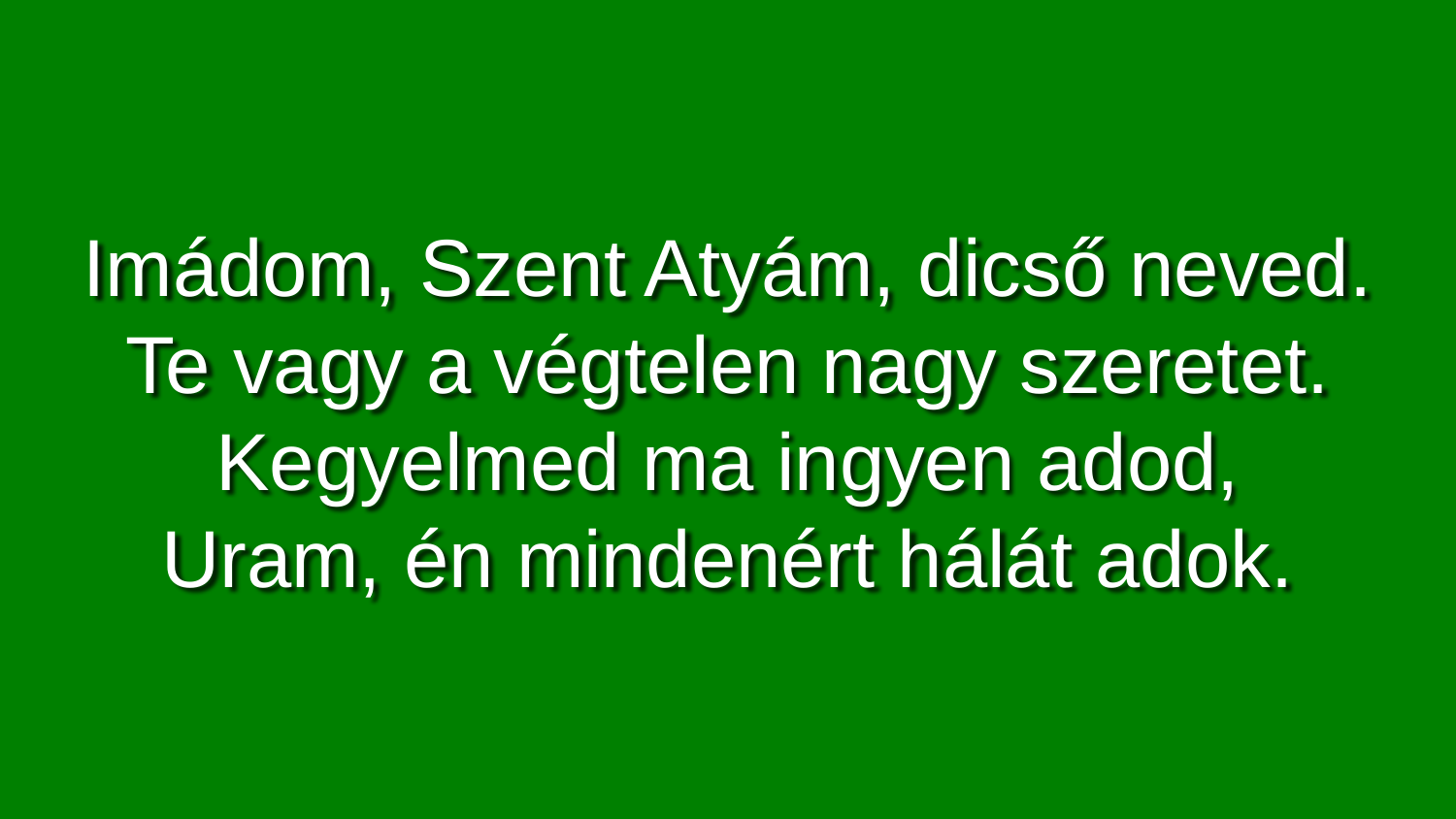

Imádom, Szent Atyám, dicső neved.
Te vagy a végtelen nagy szeretet.
Kegyelmed ma ingyen adod,
Uram, én mindenért hálát adok.